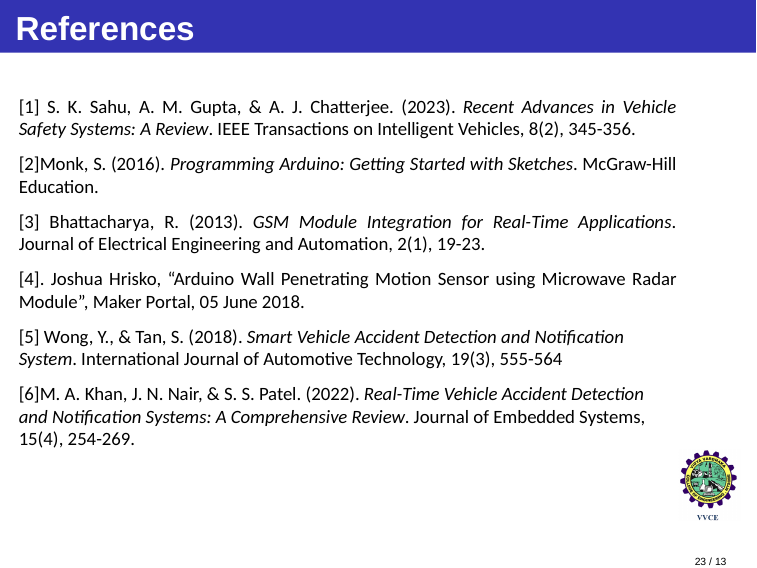

# References
[1] S. K. Sahu, A. M. Gupta, & A. J. Chatterjee. (2023). Recent Advances in Vehicle Safety Systems: A Review. IEEE Transactions on Intelligent Vehicles, 8(2), 345-356.
[2]Monk, S. (2016). Programming Arduino: Getting Started with Sketches. McGraw-Hill Education.
[3] Bhattacharya, R. (2013). GSM Module Integration for Real-Time Applications. Journal of Electrical Engineering and Automation, 2(1), 19-23.
[4]. Joshua Hrisko, “Arduino Wall Penetrating Motion Sensor using Microwave Radar Module”, Maker Portal, 05 June 2018.
[5] Wong, Y., & Tan, S. (2018). Smart Vehicle Accident Detection and Notification System. International Journal of Automotive Technology, 19(3), 555-564
[6]M. A. Khan, J. N. Nair, & S. S. Patel. (2022). Real-Time Vehicle Accident Detection and Notification Systems: A Comprehensive Review. Journal of Embedded Systems, 15(4), 254-269.
(Dept. of ECE, VVCE, Mysuru)
April 26, 2017
23 3 14
23 / 13